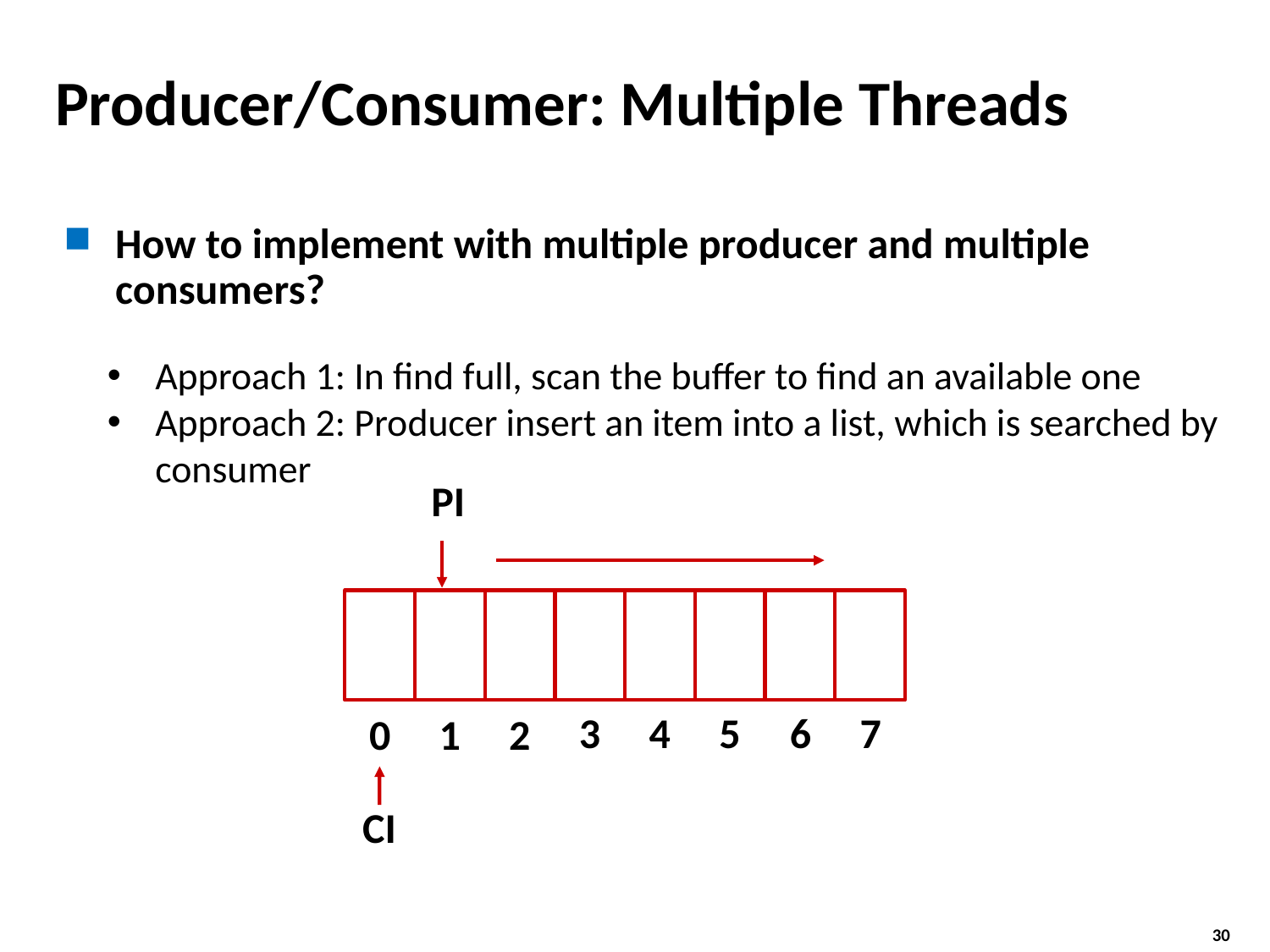

# Producer/Consumer: Multiple Threads
How to implement with multiple producer and multiple consumers?
Approach 1: In find full, scan the buffer to find an available one
Approach 2: Producer insert an item into a list, which is searched by consumer
PI

3
4
5
6
7
0
1
2
CI